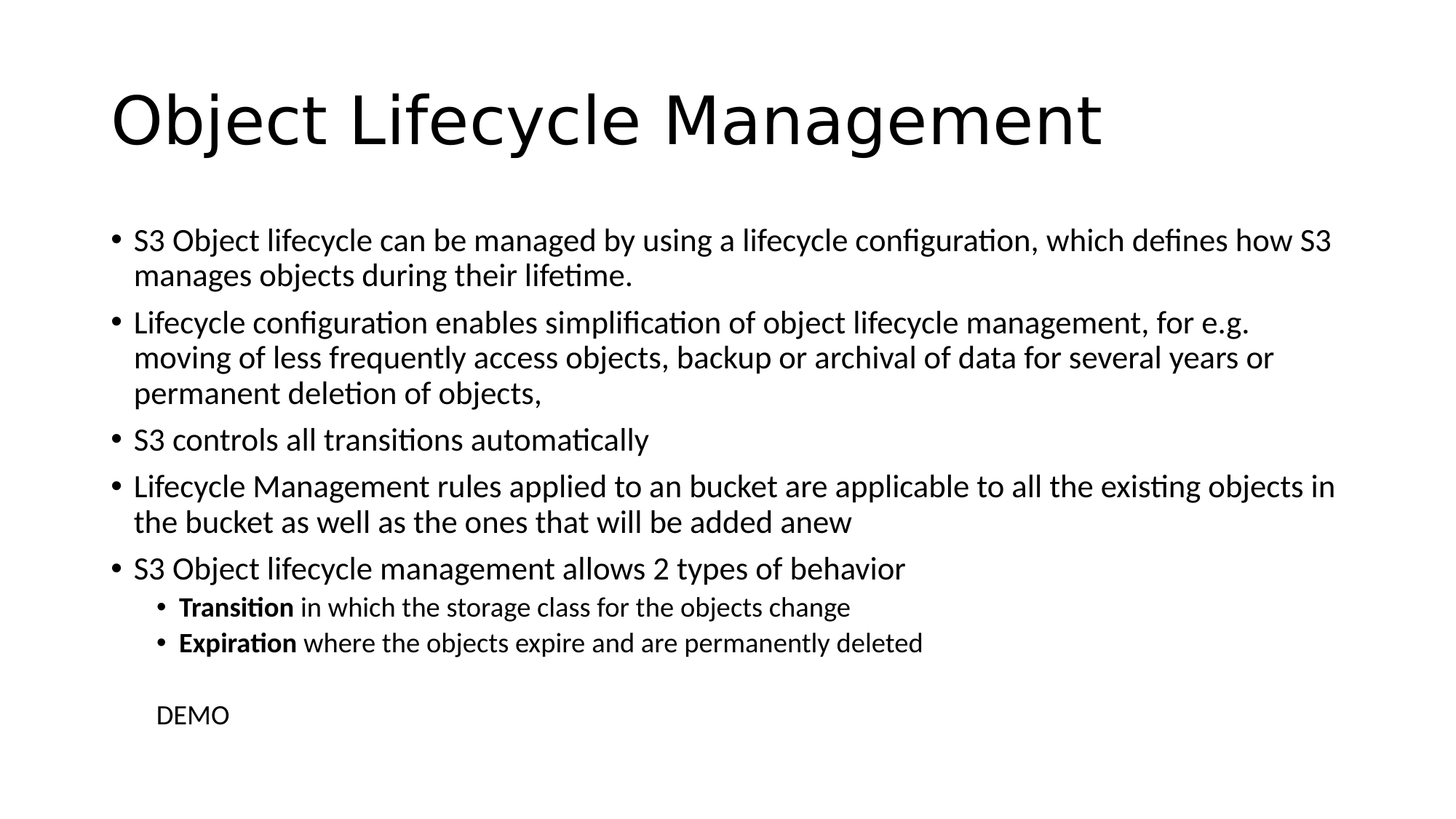

# Object Lifecycle Management
S3 Object lifecycle can be managed by using a lifecycle configuration, which defines how S3 manages objects during their lifetime.
Lifecycle configuration enables simplification of object lifecycle management, for e.g. moving of less frequently access objects, backup or archival of data for several years or permanent deletion of objects,
S3 controls all transitions automatically
Lifecycle Management rules applied to an bucket are applicable to all the existing objects in the bucket as well as the ones that will be added anew
S3 Object lifecycle management allows 2 types of behavior
Transition in which the storage class for the objects change
Expiration where the objects expire and are permanently deleted

DEMO